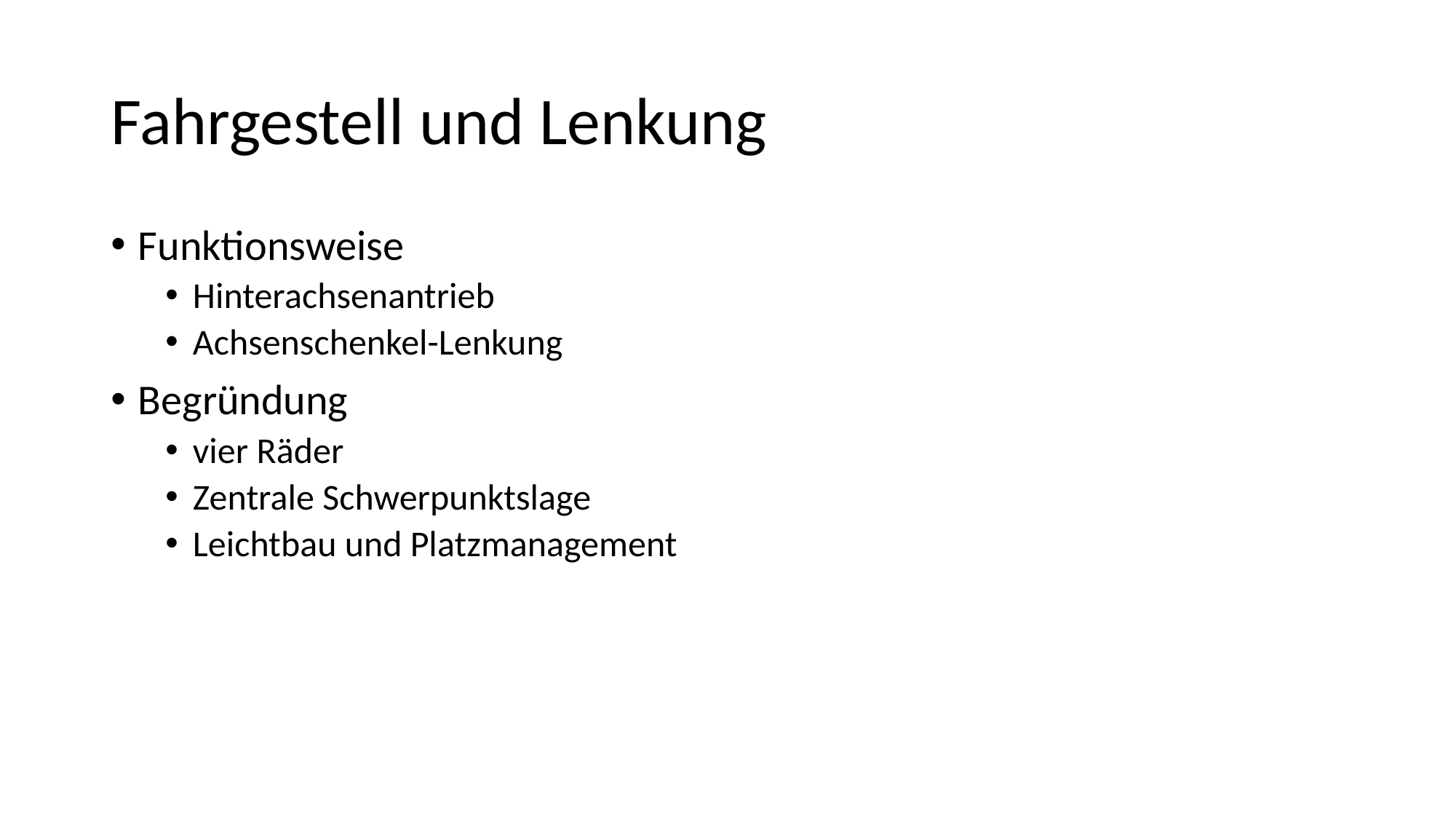

# Fahrgestell und Lenkung
Funktionsweise
Hinterachsenantrieb
Achsenschenkel-Lenkung
Begründung
vier Räder
Zentrale Schwerpunktslage
Leichtbau und Platzmanagement